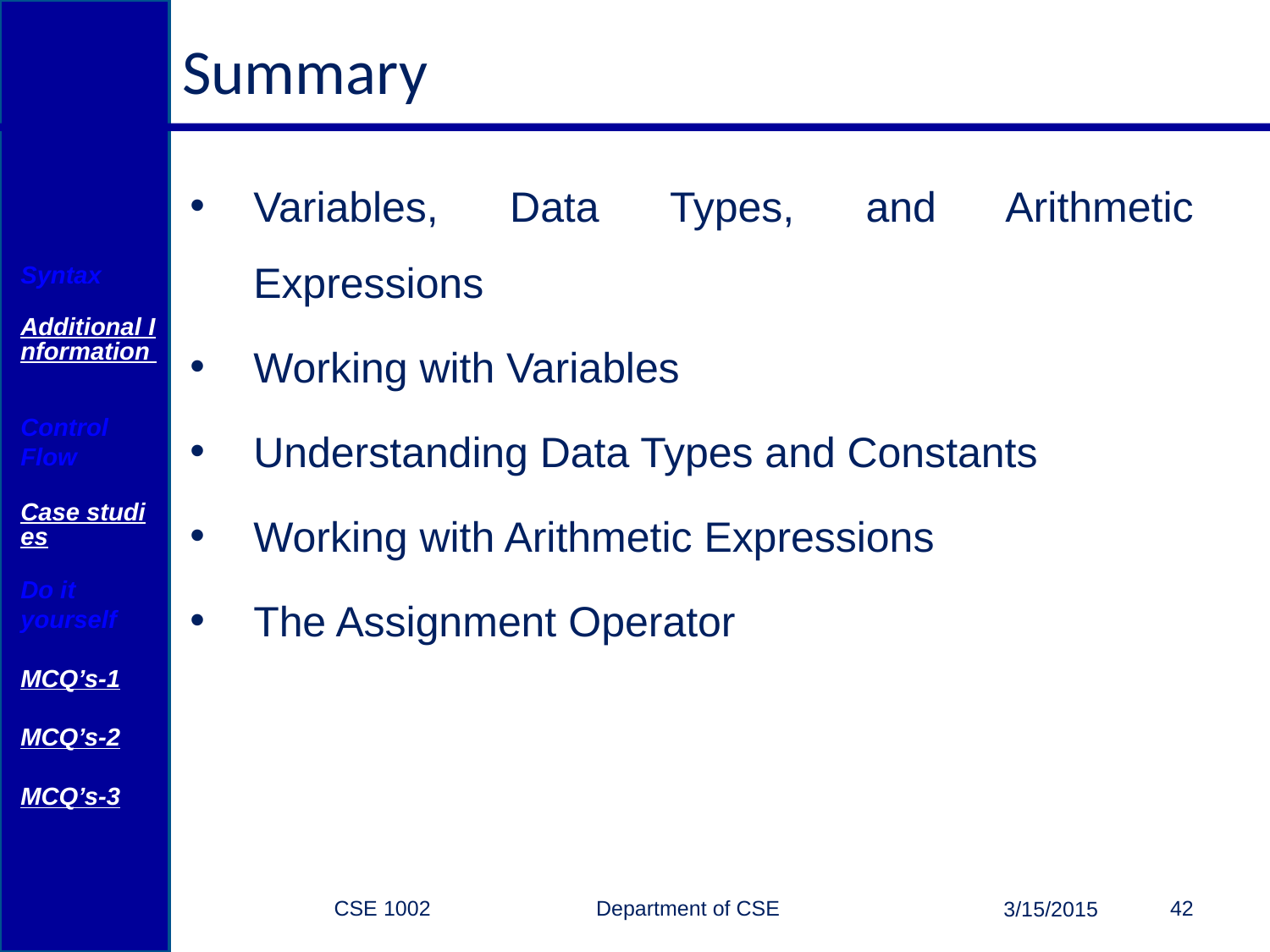

# Summary
Variables, Data Types, and Arithmetic Expressions
Working with Variables
Understanding Data Types and Constants
Working with Arithmetic Expressions
The Assignment Operator

Syntax

Additional Information

Control Flow

Case studies

Do it yourself

MCQ’s-1

MCQ’s-2

MCQ’s-3

CSE 1002                            Department of CSE
42
3/15/2015